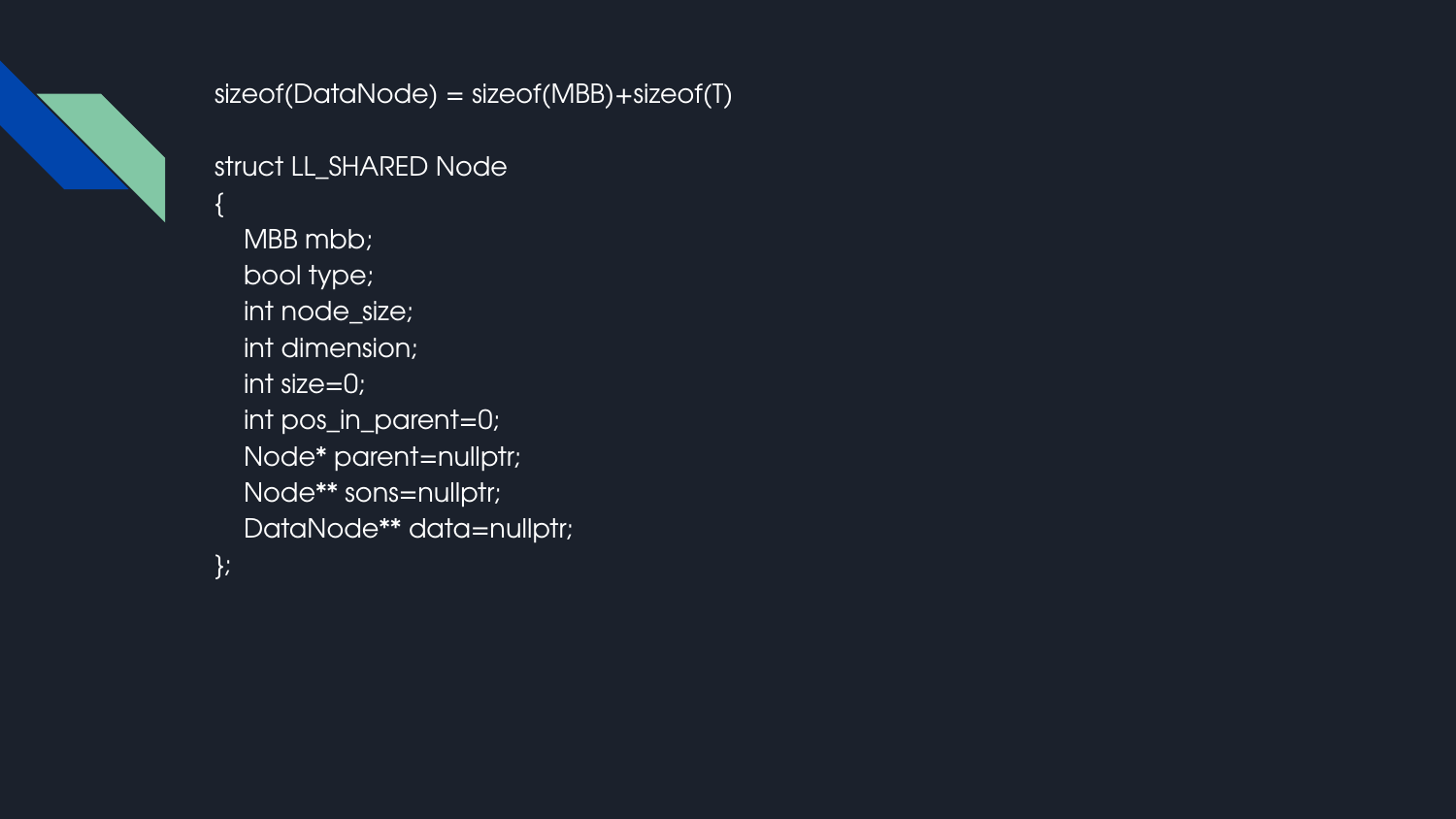

sizeof(DataNode) = sizeof(MBB)+sizeof(T)

struct LL_SHARED Node
{
    MBB mbb;
    bool type;
    int node_size;
    int dimension;
    int size=0;
    int pos_in_parent=0;
    Node* parent=nullptr;
    Node** sons=nullptr;
    DataNode** data=nullptr;
};